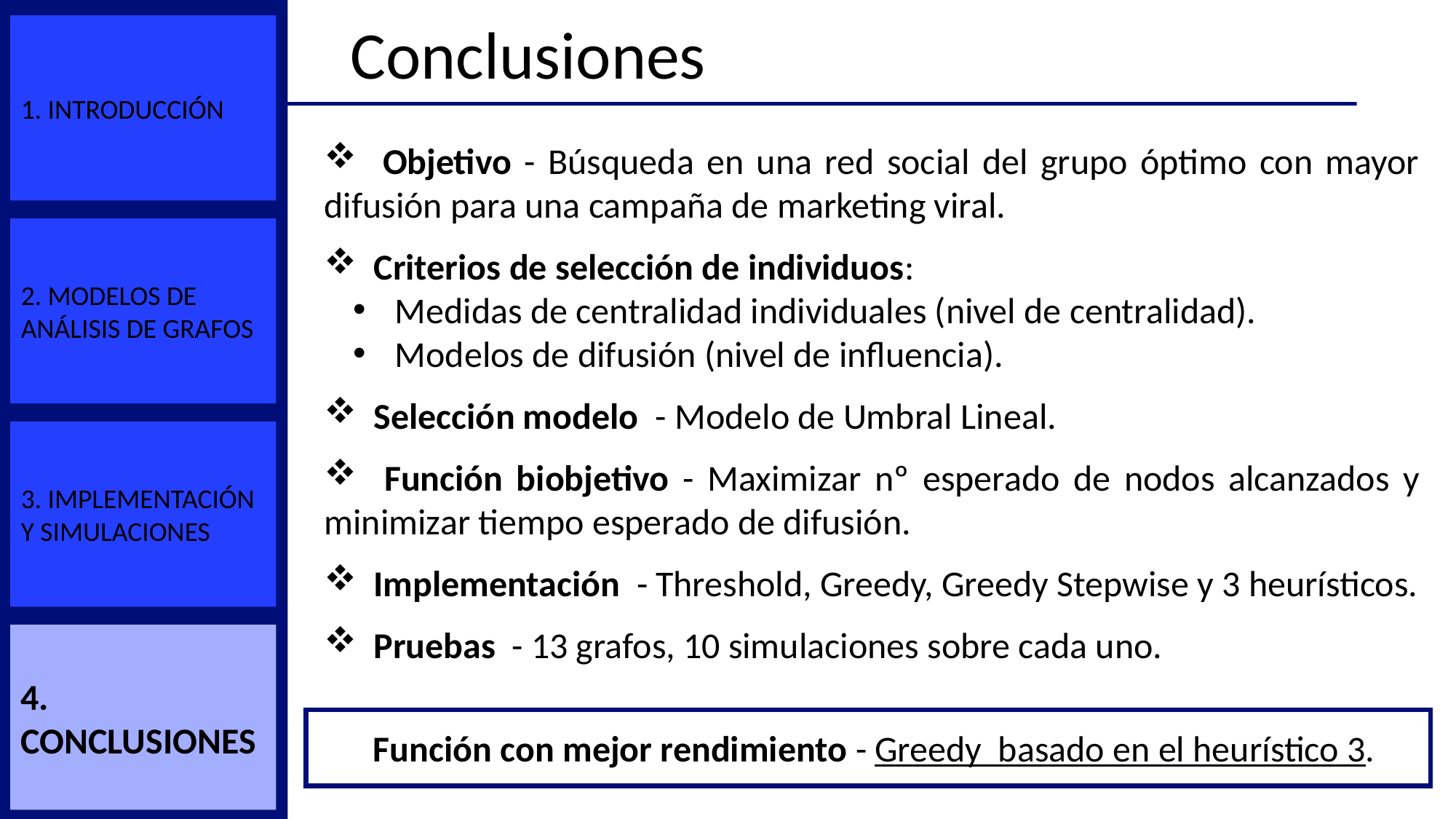

# Conclusiones
1. Introducción
  Objetivo - Búsqueda en una red social del grupo óptimo con mayor difusión para una campaña de marketing viral.
  Criterios de selección de individuos:
  Medidas de centralidad individuales (nivel de centralidad).
  Modelos de difusión (nivel de influencia).
  Selección modelo  - Modelo de Umbral Lineal.
  Función biobjetivo - Maximizar nº esperado de nodos alcanzados y minimizar tiempo esperado de difusión.
  Implementación  - Threshold, Greedy, Greedy Stepwise y 3 heurísticos.
  Pruebas  - 13 grafos, 10 simulaciones sobre cada uno.

2. Modelos de Análisis de Grafos
3. Implementación y Simulaciones
4. Conclusiones

 Función con mejor rendimiento - Greedy  basado en el heurístico 3.